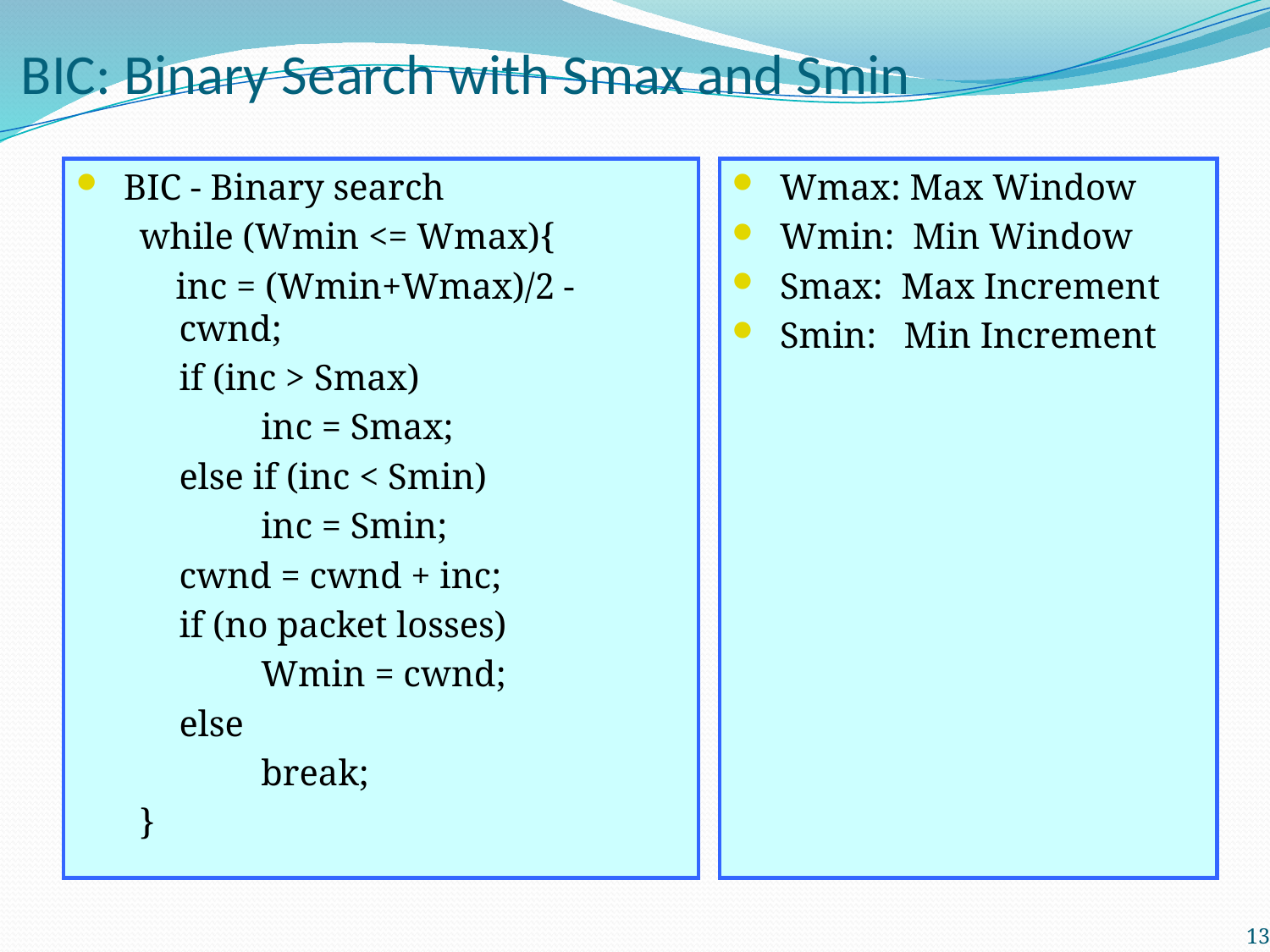

# BIC: Binary Search with Smax and Smin
BIC - Binary search
while (Wmin <= Wmax){
    inc = (Wmin+Wmax)/2 - cwnd;
	if (inc > Smax)
	         inc = Smax;
	else if (inc < Smin)
	         inc = Smin;
	cwnd = cwnd + inc;
	if (no packet losses)
	         Wmin = cwnd;
	else
	         break;
}
Wmax: Max Window
Wmin:  Min Window
Smax:  Max Increment
Smin:   Min Increment
13